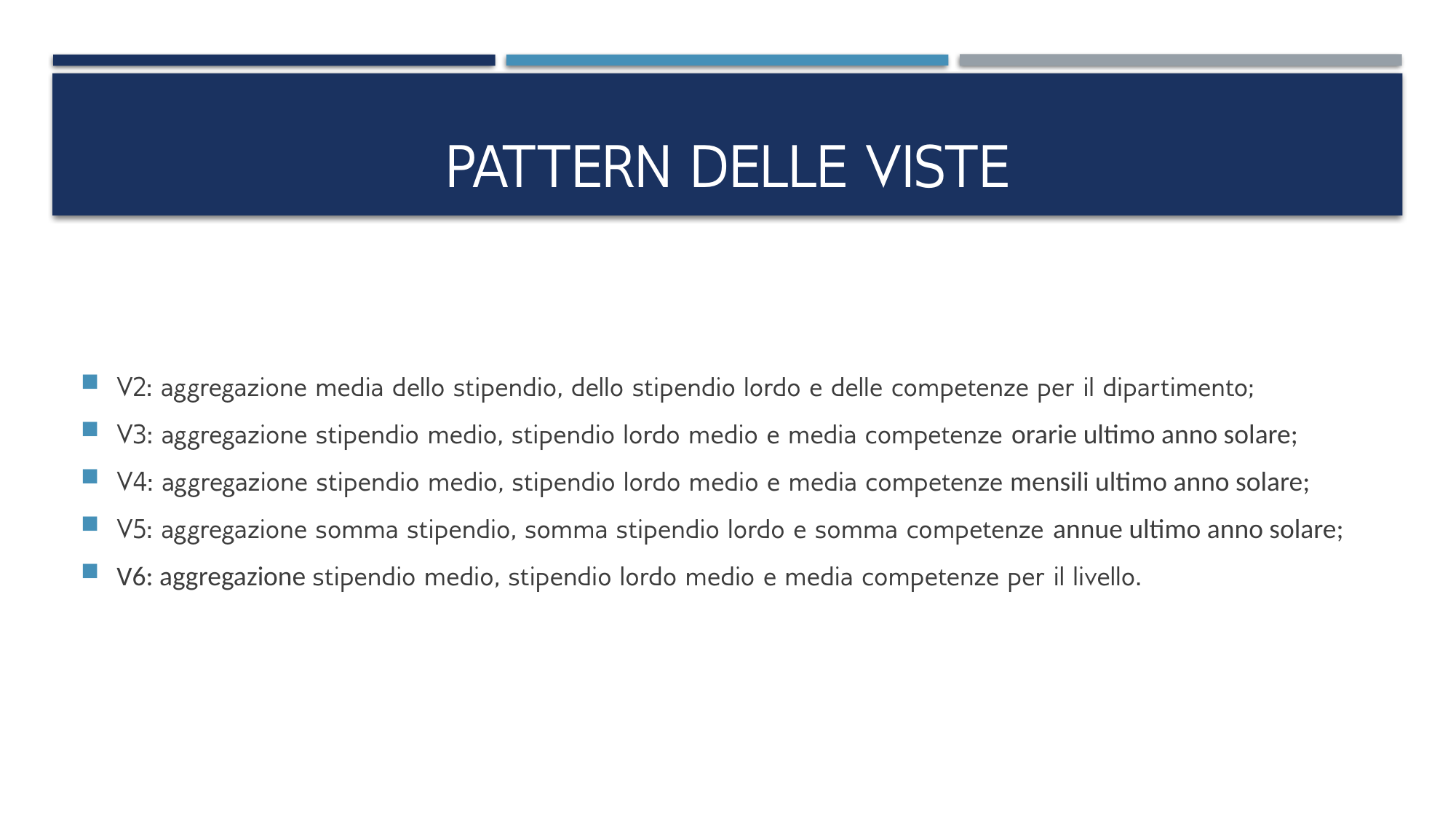

# Pattern delle viste
V2: aggregazione media dello stipendio, dello stipendio lordo e delle competenze per il dipartimento;
V3: aggregazione stipendio medio, stipendio lordo medio e media competenze orarie ultimo anno solare;
V4: aggregazione stipendio medio, stipendio lordo medio e media competenze mensili ultimo anno solare;
V5: aggregazione somma stipendio, somma stipendio lordo e somma competenze annue ultimo anno solare;
V6: aggregazione stipendio medio, stipendio lordo medio e media competenze per il livello.